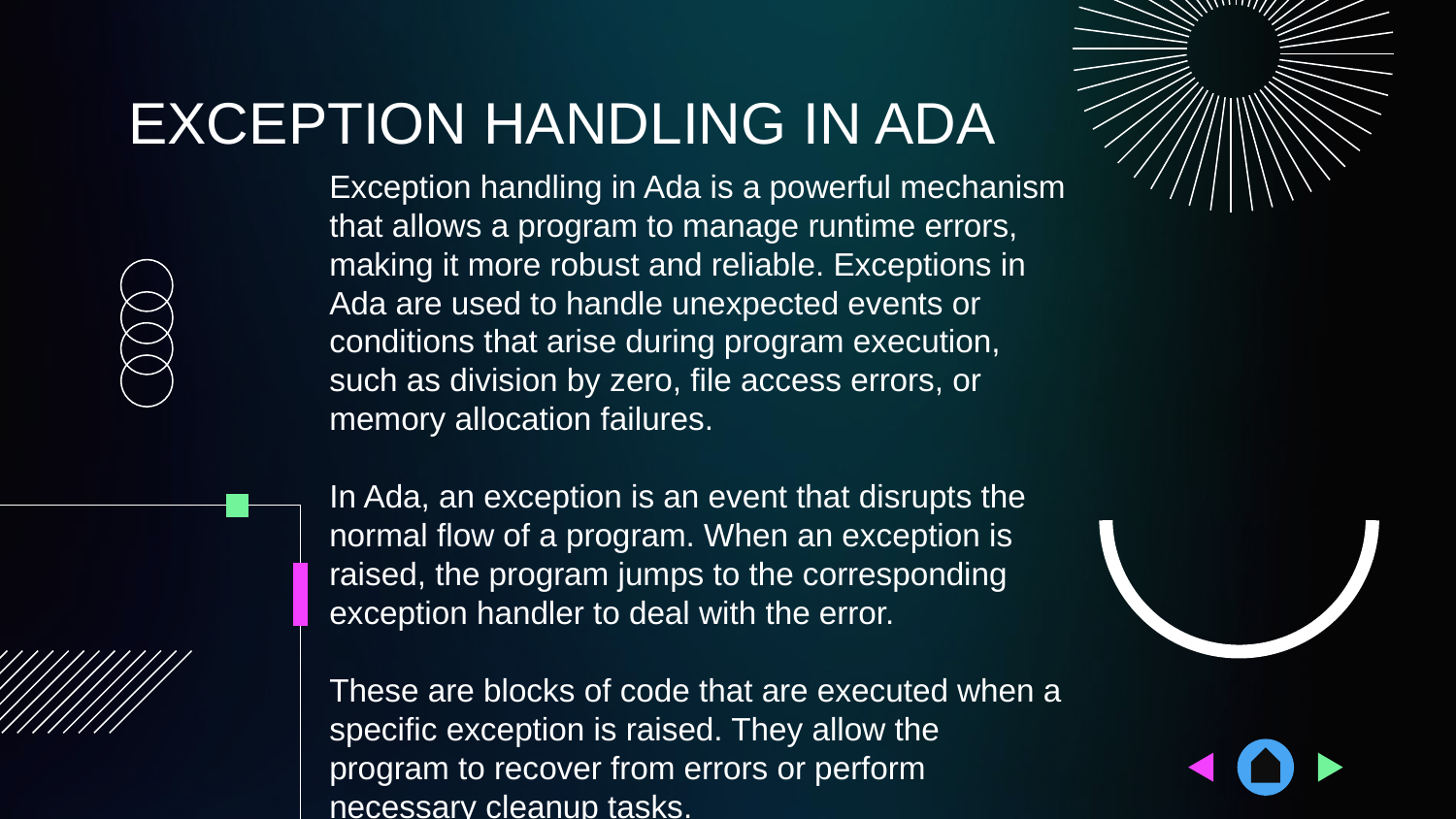

# EXCEPTION HANDLING IN ADA
Exception handling in Ada is a powerful mechanism that allows a program to manage runtime errors, making it more robust and reliable. Exceptions in Ada are used to handle unexpected events or conditions that arise during program execution, such as division by zero, file access errors, or memory allocation failures.

In Ada, an exception is an event that disrupts the normal flow of a program. When an exception is raised, the program jumps to the corresponding exception handler to deal with the error.

These are blocks of code that are executed when a specific exception is raised. They allow the program to recover from errors or perform necessary cleanup tasks.